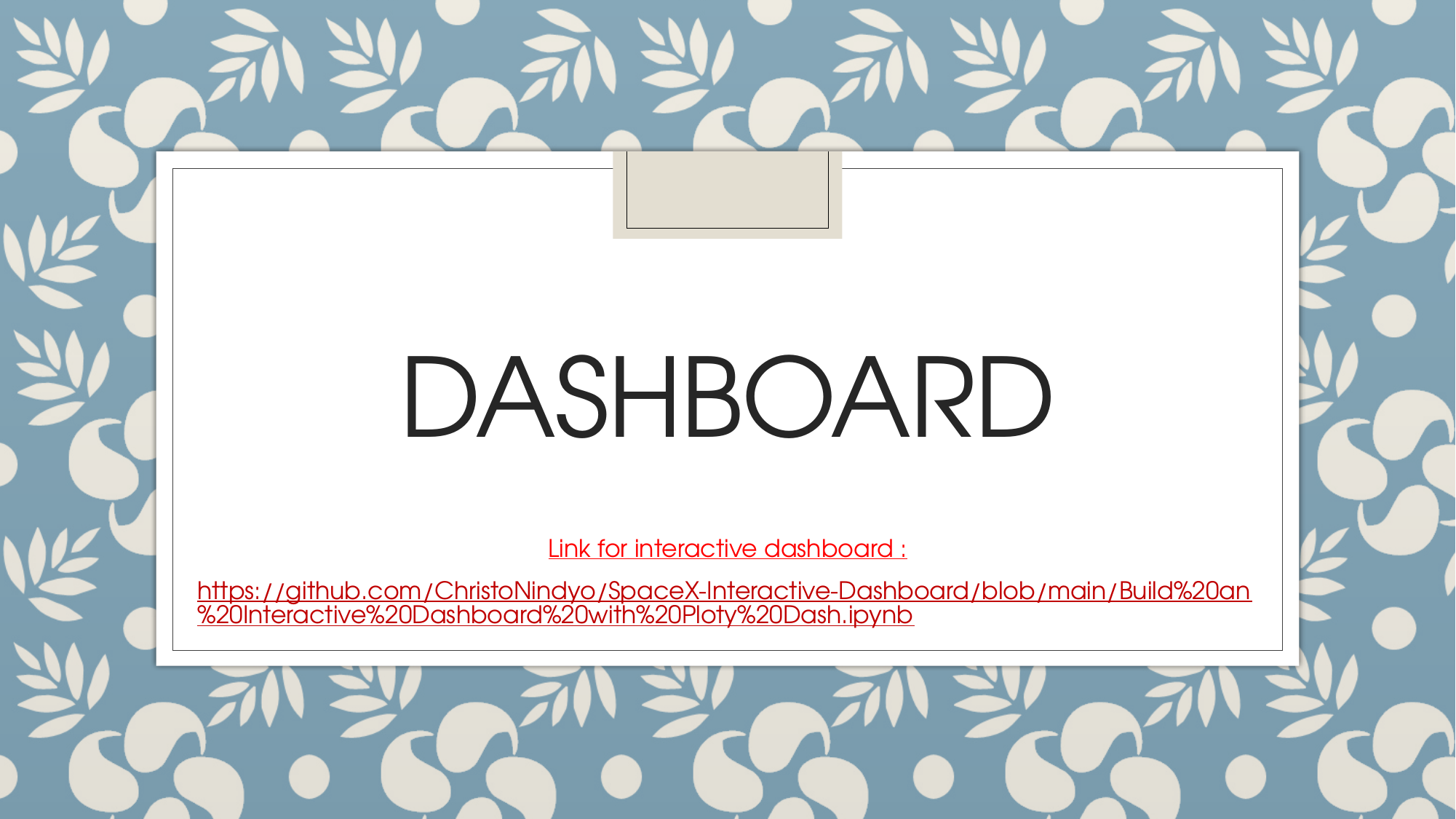

# dashboard
Link for interactive dashboard :
https://github.com/ChristoNindyo/SpaceX-Interactive-Dashboard/blob/main/Build%20an%20Interactive%20Dashboard%20with%20Ploty%20Dash.ipynb